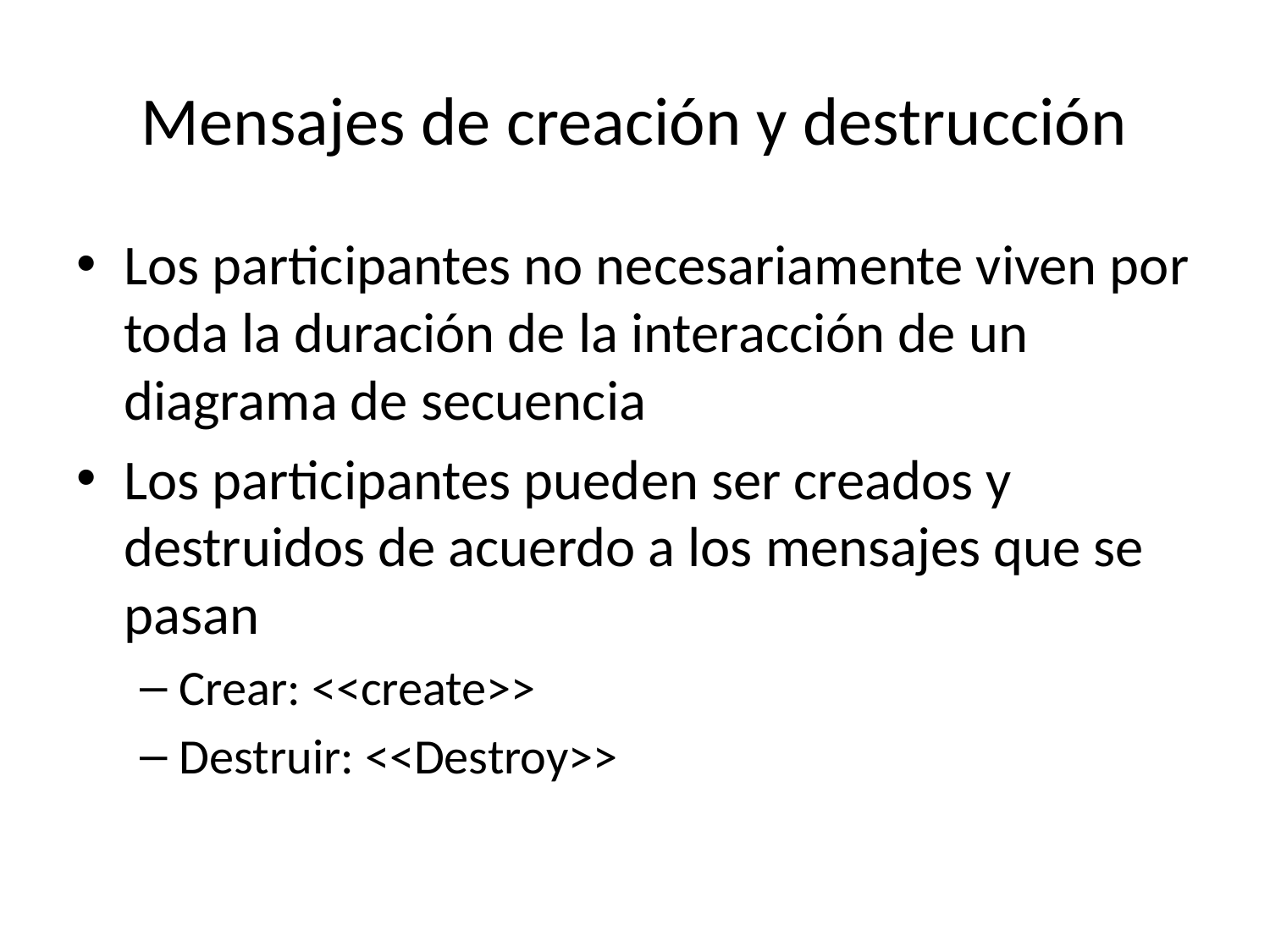

# Mensajes de creación y destrucción
Los participantes no necesariamente viven por toda la duración de la interacción de un diagrama de secuencia
Los participantes pueden ser creados y destruidos de acuerdo a los mensajes que se pasan
Crear: <<create>>
Destruir: <<Destroy>>